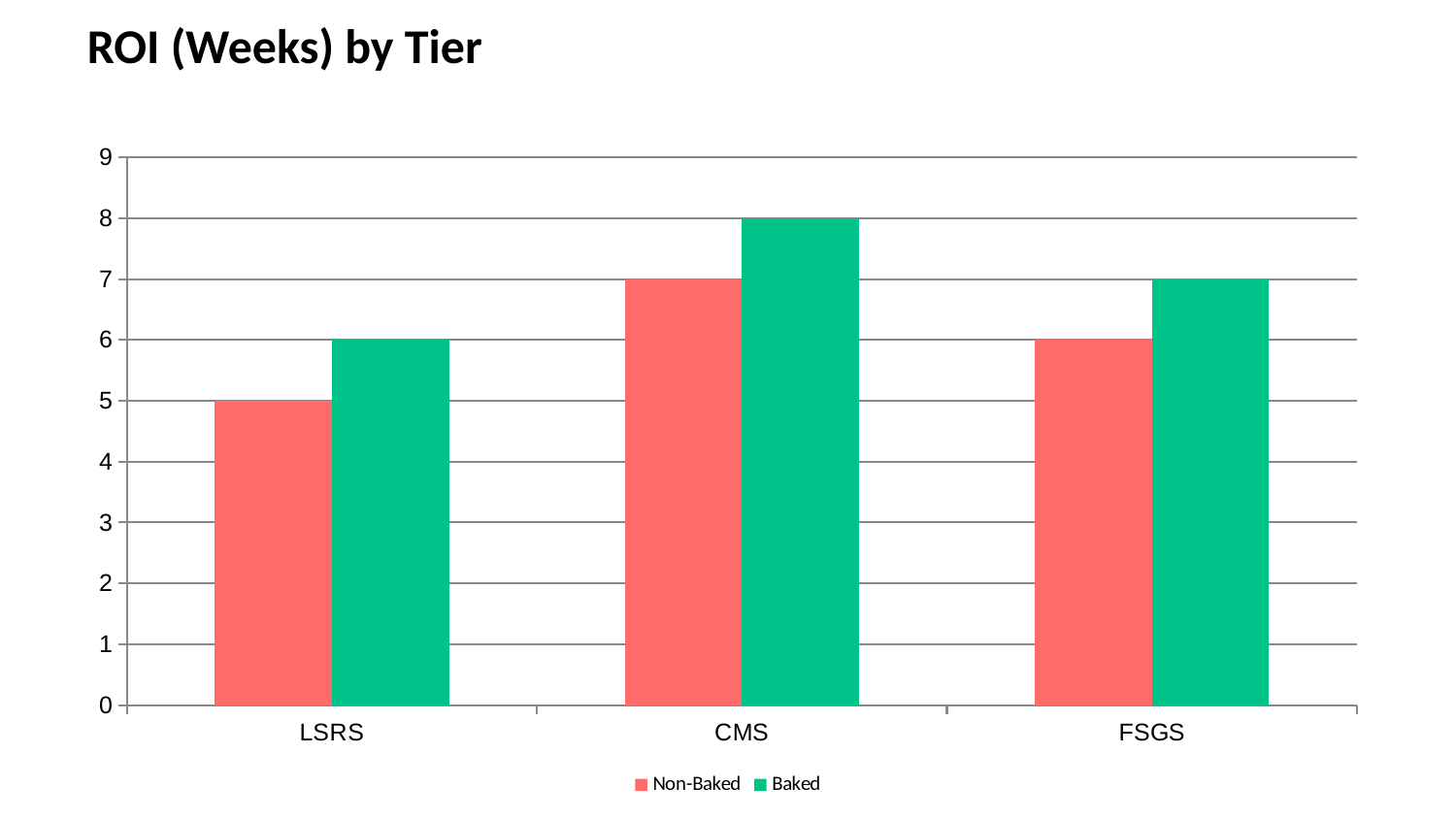

ROI (Weeks) by Tier

### Chart

| Category | Non-Baked | Baked |
|---|---|---|
| LSRS | 5.0 | 6.0 |
| CMS | 7.0 | 8.0 |
| FSGS | 6.0 | 7.0 |